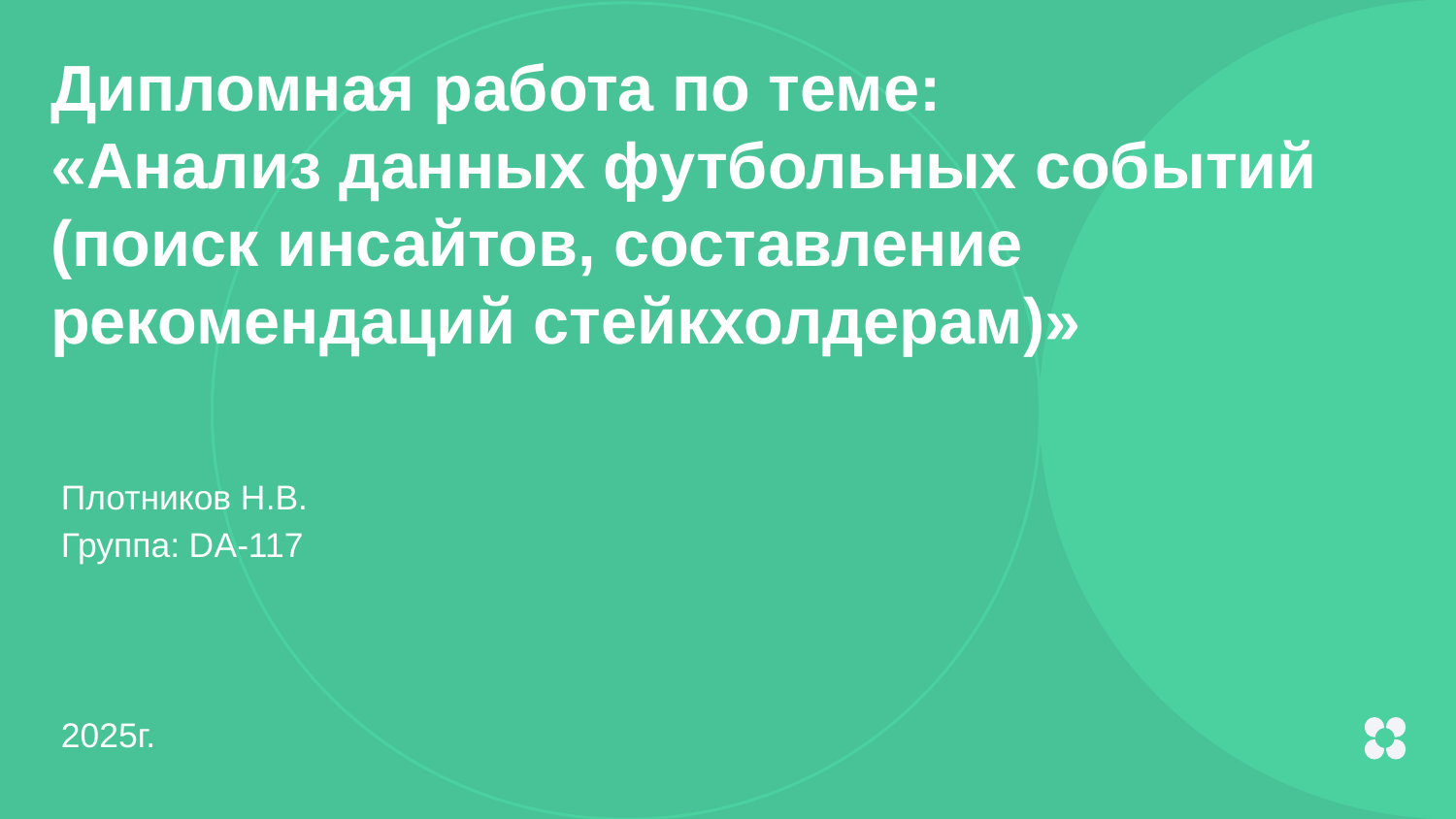

Дипломная работа по теме:
«Анализ данных футбольных событий (поиск инсайтов, составление рекомендаций стейкхолдерам)»
Плотников Н.В.
Группа: DA-117

2025г.